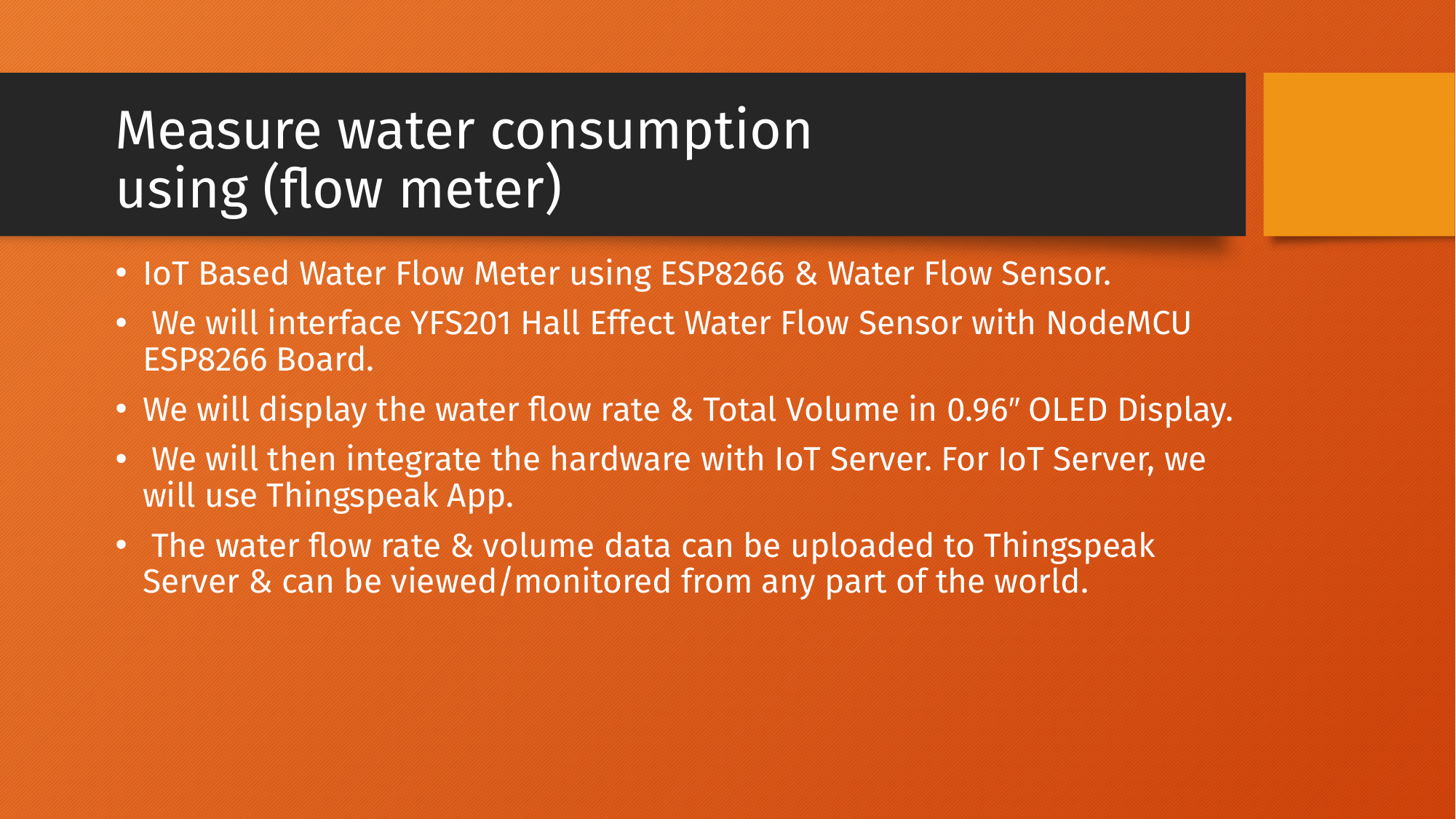

# Measure water consumption using (flow meter)
IoT Based Water Flow Meter using ESP8266 & Water Flow Sensor.
 We will interface YFS201 Hall Effect Water Flow Sensor with NodeMCU ESP8266 Board.
We will display the water flow rate & Total Volume in 0.96″ OLED Display.
 We will then integrate the hardware with IoT Server. For IoT Server, we will use Thingspeak App.
 The water flow rate & volume data can be uploaded to Thingspeak Server & can be viewed/monitored from any part of the world.